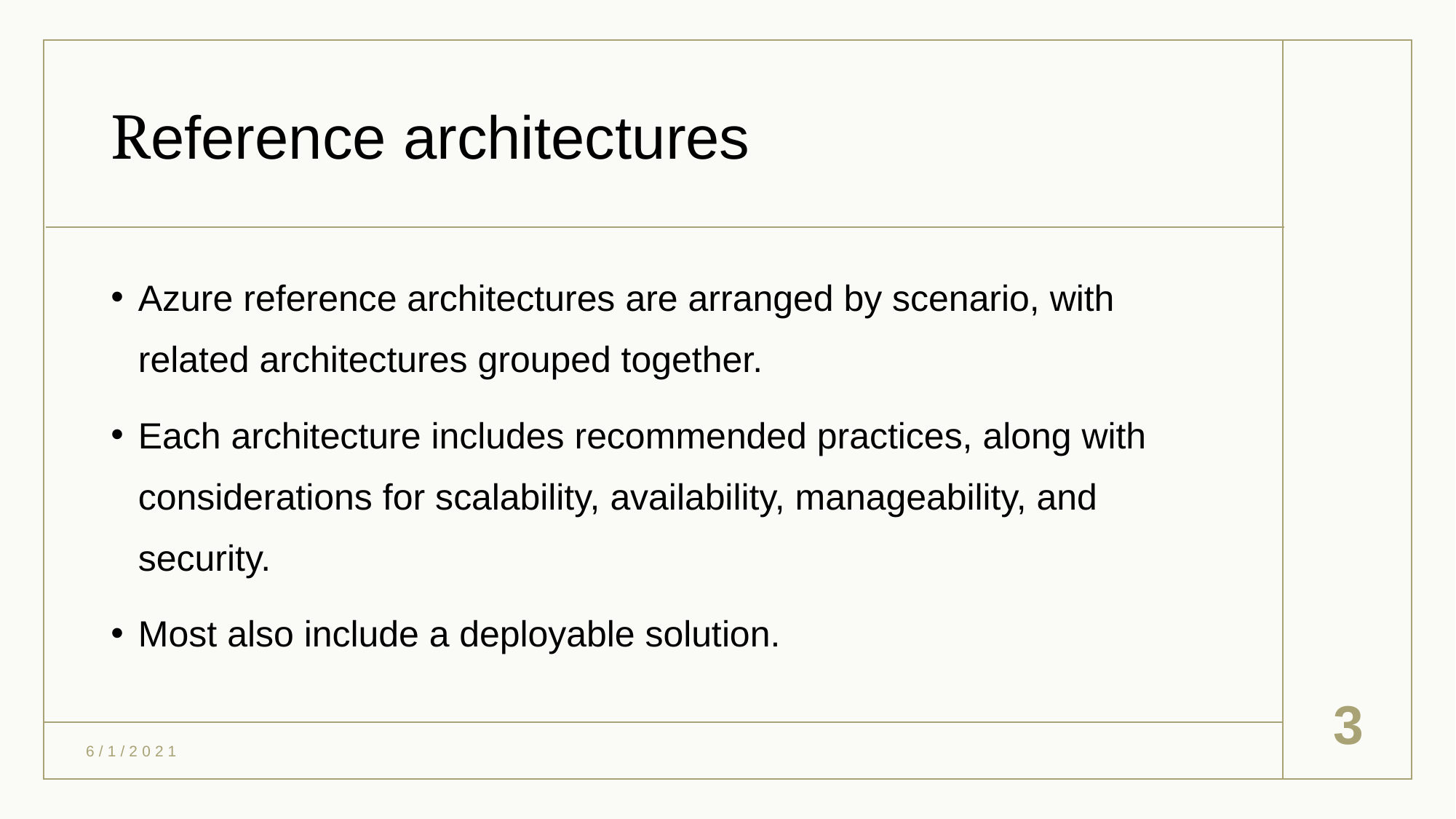

# Reference architectures
Azure reference architectures are arranged by scenario, with related architectures grouped together.
Each architecture includes recommended practices, along with considerations for scalability, availability, manageability, and security.
Most also include a deployable solution.

3
6/1/2021